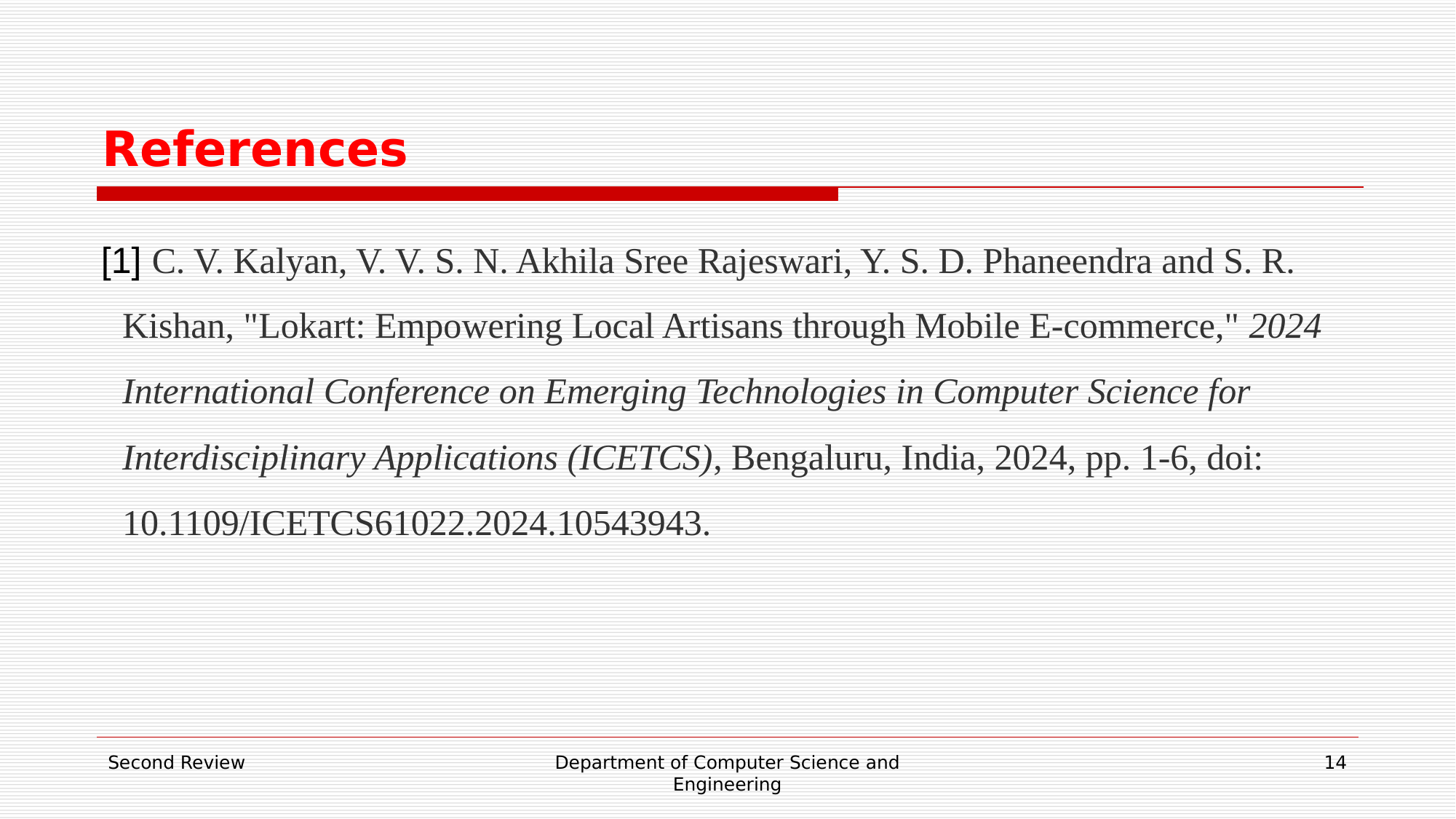

# References
[1] C. V. Kalyan, V. V. S. N. Akhila Sree Rajeswari, Y. S. D. Phaneendra and S. R. Kishan, "Lokart: Empowering Local Artisans through Mobile E-commerce," 2024 International Conference on Emerging Technologies in Computer Science for Interdisciplinary Applications (ICETCS), Bengaluru, India, 2024, pp. 1-6, doi: 10.1109/ICETCS61022.2024.10543943.
Second Review
Department of Computer Science and Engineering
14